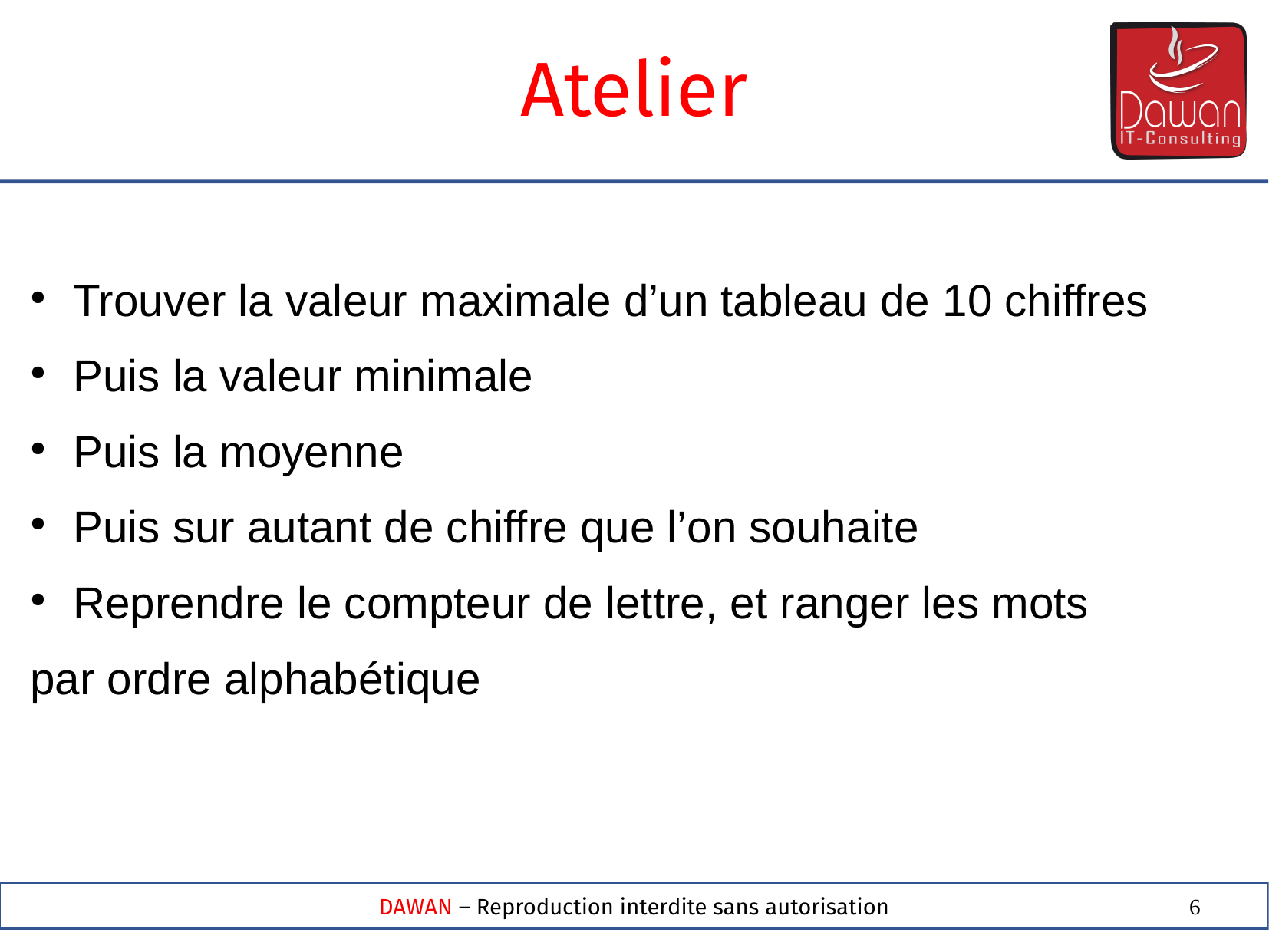

Atelier
Trouver la valeur maximale d’un tableau de 10 chiffres
Puis la valeur minimale
Puis la moyenne
Puis sur autant de chiffre que l’on souhaite
Reprendre le compteur de lettre, et ranger les mots
par ordre alphabétique
6